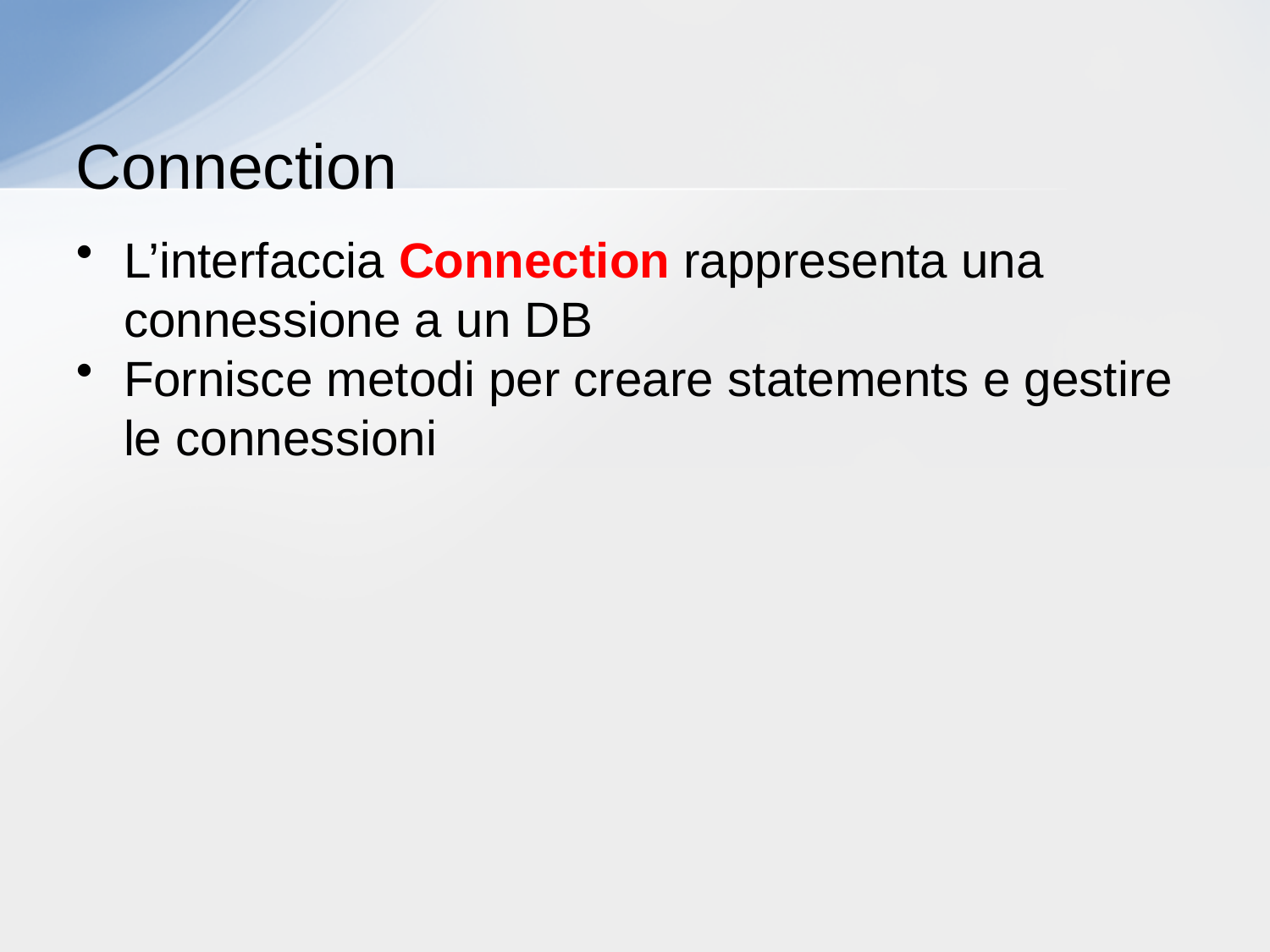

# Connection
L’interfaccia Connection rappresenta una connessione a un DB  
Fornisce metodi per creare statements e gestire le connessioni